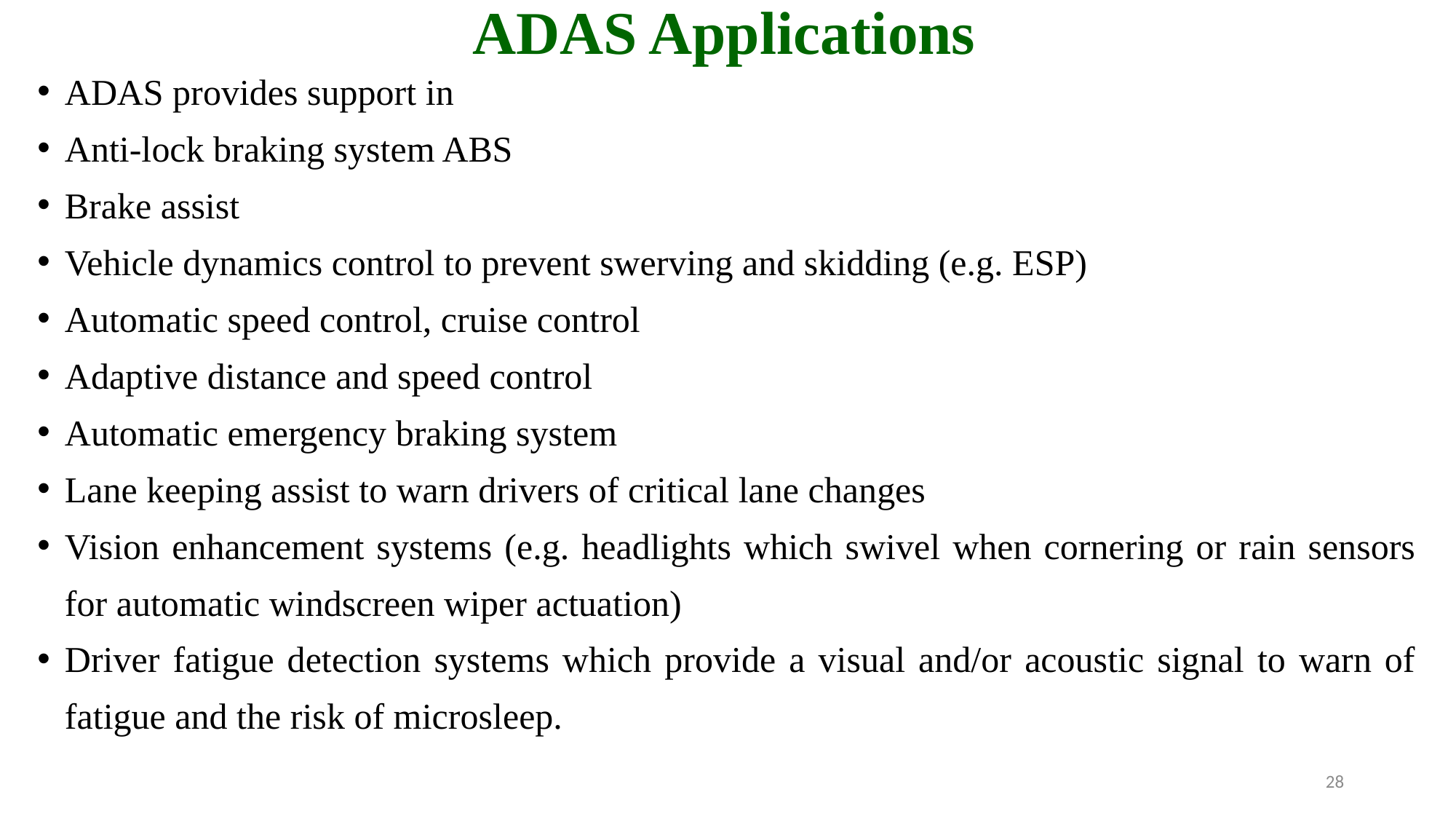

# ADAS Applications
ADAS provides support in
Anti-lock braking system ABS
Brake assist
Vehicle dynamics control to prevent swerving and skidding (e.g. ESP)
Automatic speed control, cruise control
Adaptive distance and speed control
Automatic emergency braking system
Lane keeping assist to warn drivers of critical lane changes
Vision enhancement systems (e.g. headlights which swivel when cornering or rain sensors for automatic windscreen wiper actuation)
Driver fatigue detection systems which provide a visual and/or acoustic signal to warn of fatigue and the risk of microsleep.
28